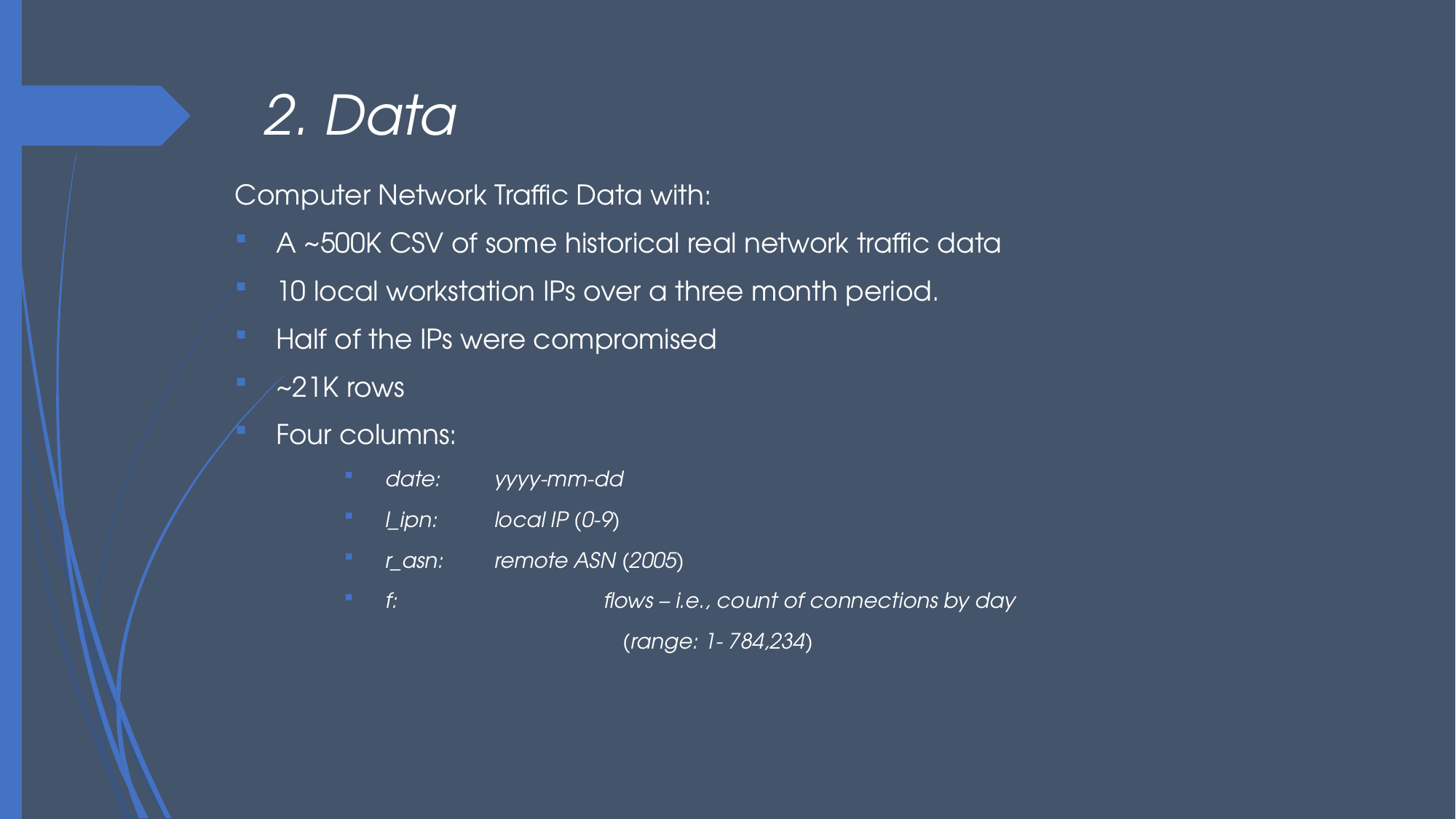

# 2. Data
Computer Network Traffic Data with:
A ~500K CSV of some historical real network traffic data
10 local workstation IPs over a three month period.
Half of the IPs were compromised
~21K rows
Four columns:
date: 	yyyy-mm-dd
l_ipn: 	local IP (0-9)
r_asn: 	remote ASN (2005)
f: 		flows – i.e., count of connections by day
	 (range: 1- 784,234)